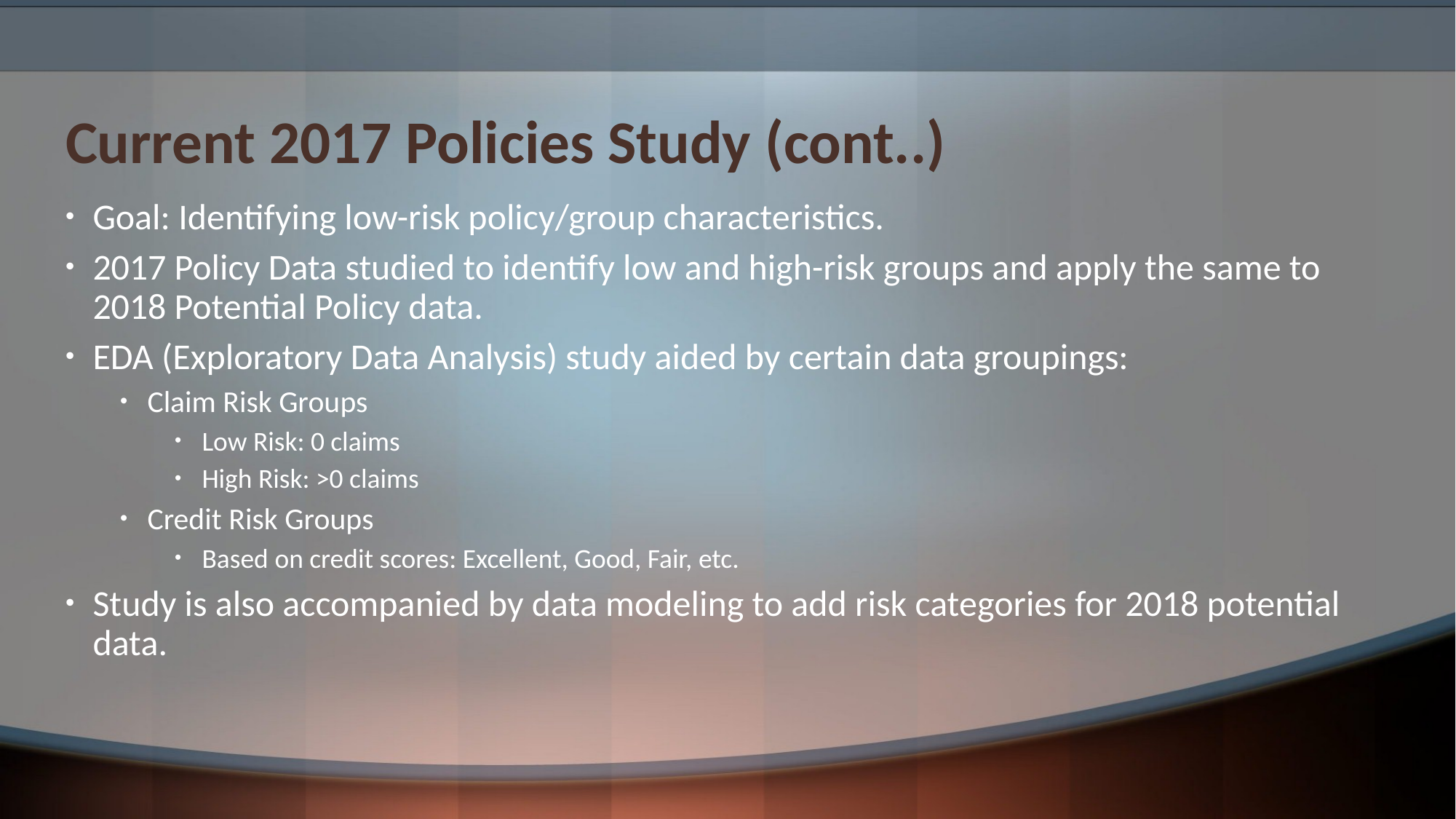

# Current 2017 Policies Study (cont..)
Goal: Identifying low-risk policy/group characteristics.
2017 Policy Data studied to identify low and high-risk groups and apply the same to 2018 Potential Policy data.
EDA (Exploratory Data Analysis) study aided by certain data groupings:
Claim Risk Groups
Low Risk: 0 claims
High Risk: >0 claims
Credit Risk Groups
Based on credit scores: Excellent, Good, Fair, etc.
Study is also accompanied by data modeling to add risk categories for 2018 potential data.